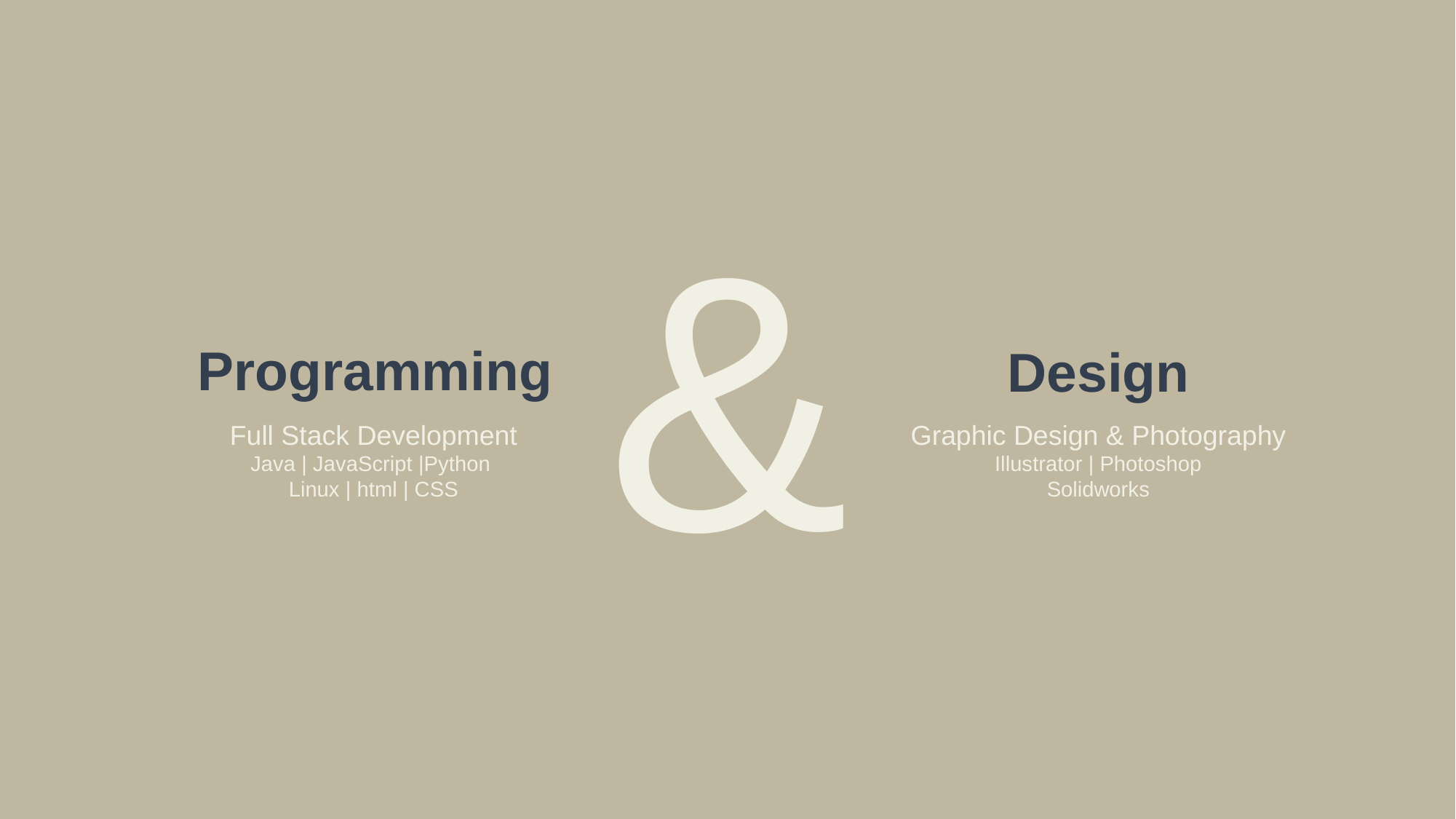

&
Programming
Design
Full Stack Development
Java | JavaScript |Python
Linux | html | CSS
Graphic Design & Photography
Illustrator | Photoshop
Solidworks